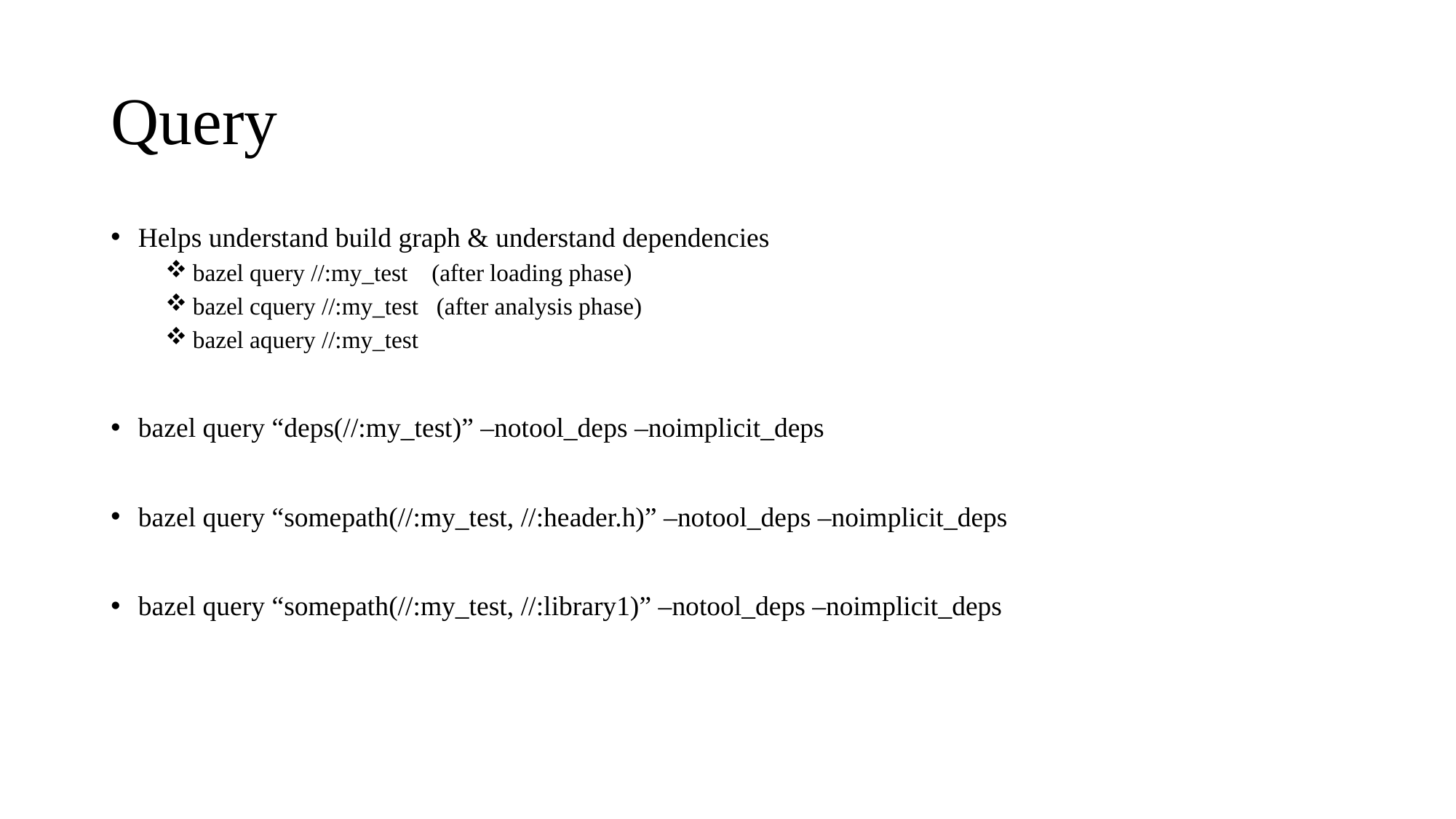

# Query
Helps understand build graph & understand dependencies
bazel query //:my_test    (after loading phase)
bazel cquery //:my_test   (after analysis phase)
bazel aquery //:my_test

bazel query “deps(//:my_test)” –notool_deps –noimplicit_deps

bazel query “somepath(//:my_test, //:header.h)” –notool_deps –noimplicit_deps

bazel query “somepath(//:my_test, //:library1)” –notool_deps –noimplicit_deps